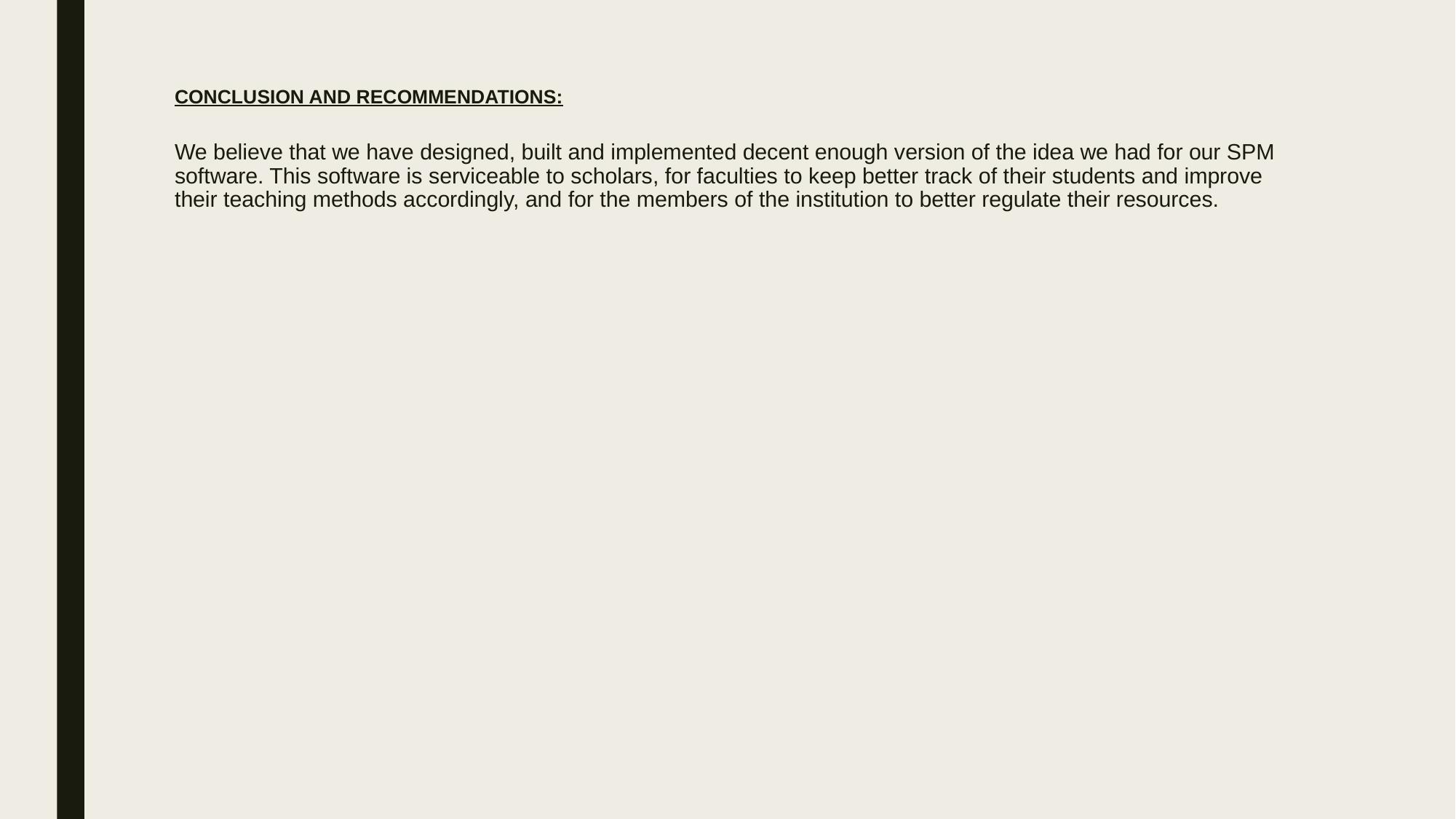

# CONCLUSION AND RECOMMENDATIONS:   We believe that we have designed, built and implemented decent enough version of the idea we had for our SPM software. This software is serviceable to scholars, for faculties to keep better track of their students and improve their teaching methods accordingly, and for the members of the institution to better regulate their resources.